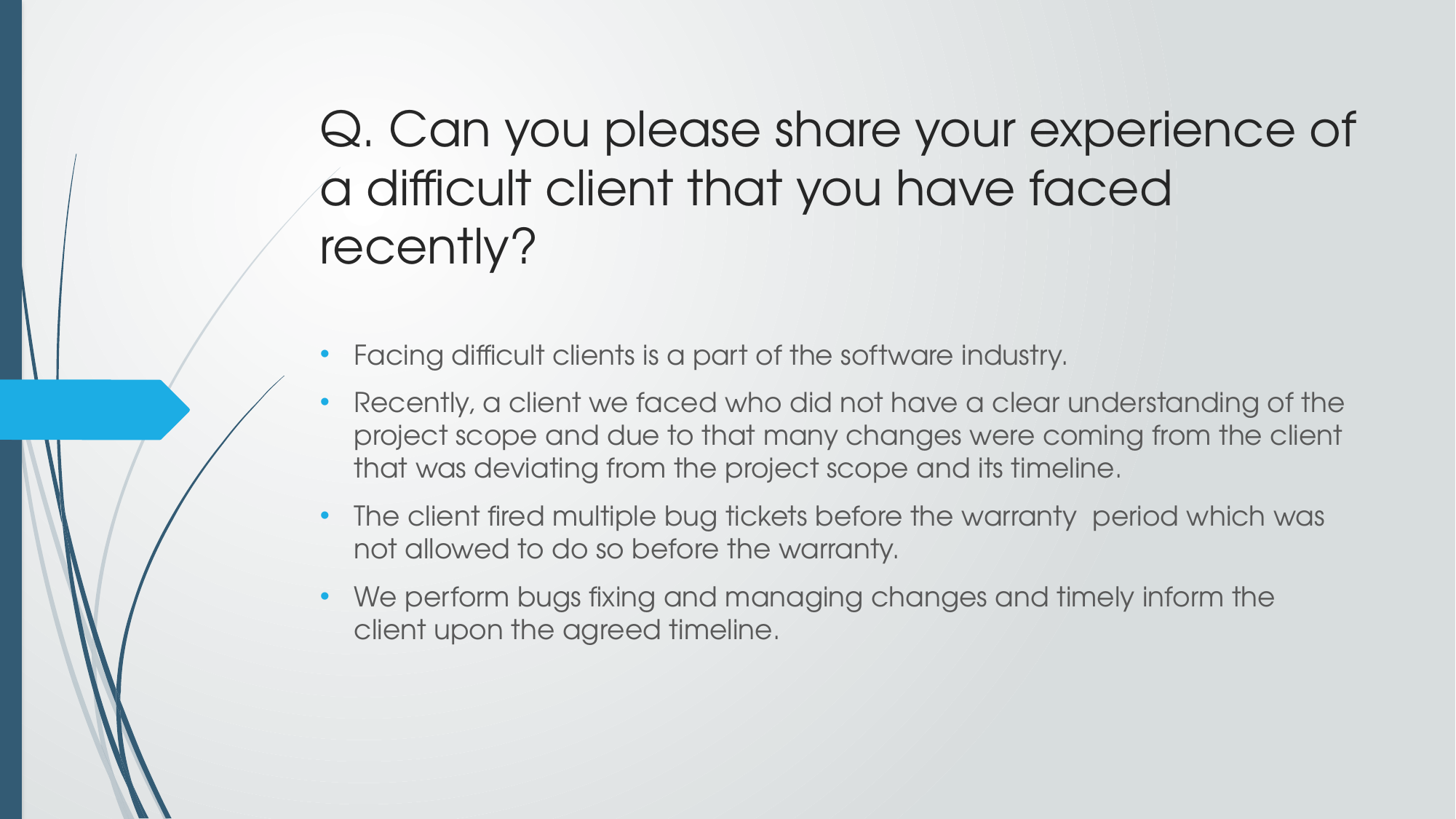

# Q. Can you please share your experience of a difficult client that you have faced recently?
Facing difficult clients is a part of the software industry.
Recently, a client we faced who did not have a clear understanding of the project scope and due to that many changes were coming from the client that was deviating from the project scope and its timeline.
The client fired multiple bug tickets before the warranty  period which was not allowed to do so before the warranty.
We perform bugs fixing and managing changes and timely inform the client upon the agreed timeline.